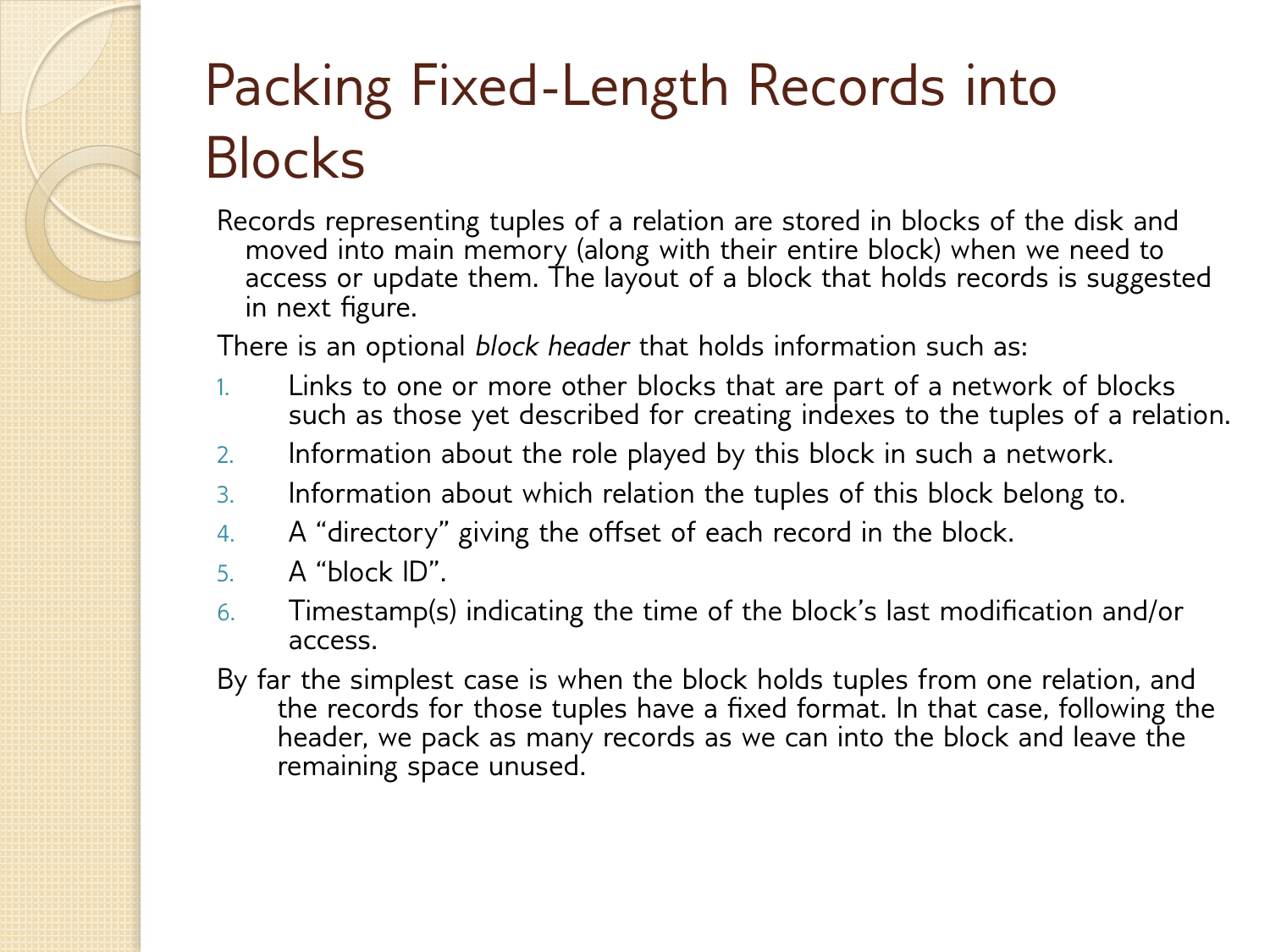

# Packing Fixed-Length Records into Blocks
Records representing tuples of a relation are stored in blocks of the disk and moved into main memory (along with their entire block) when we need to access or update them. The layout of a block that holds records is suggested in next figure.
There is an optional block header that holds information such as:
Links to one or more other blocks that are part of a network of blocks such as those yet described for creating indexes to the tuples of a relation.
Information about the role played by this block in such a network.
Information about which relation the tuples of this block belong to.
A “directory” giving the offset of each record in the block.
A “block ID”.
Timestamp(s) indicating the time of the block’s last modification and/or access.
By far the simplest case is when the block holds tuples from one relation, and the records for those tuples have a fixed format. In that case, following the header, we pack as many records as we can into the block and leave the remaining space unused.